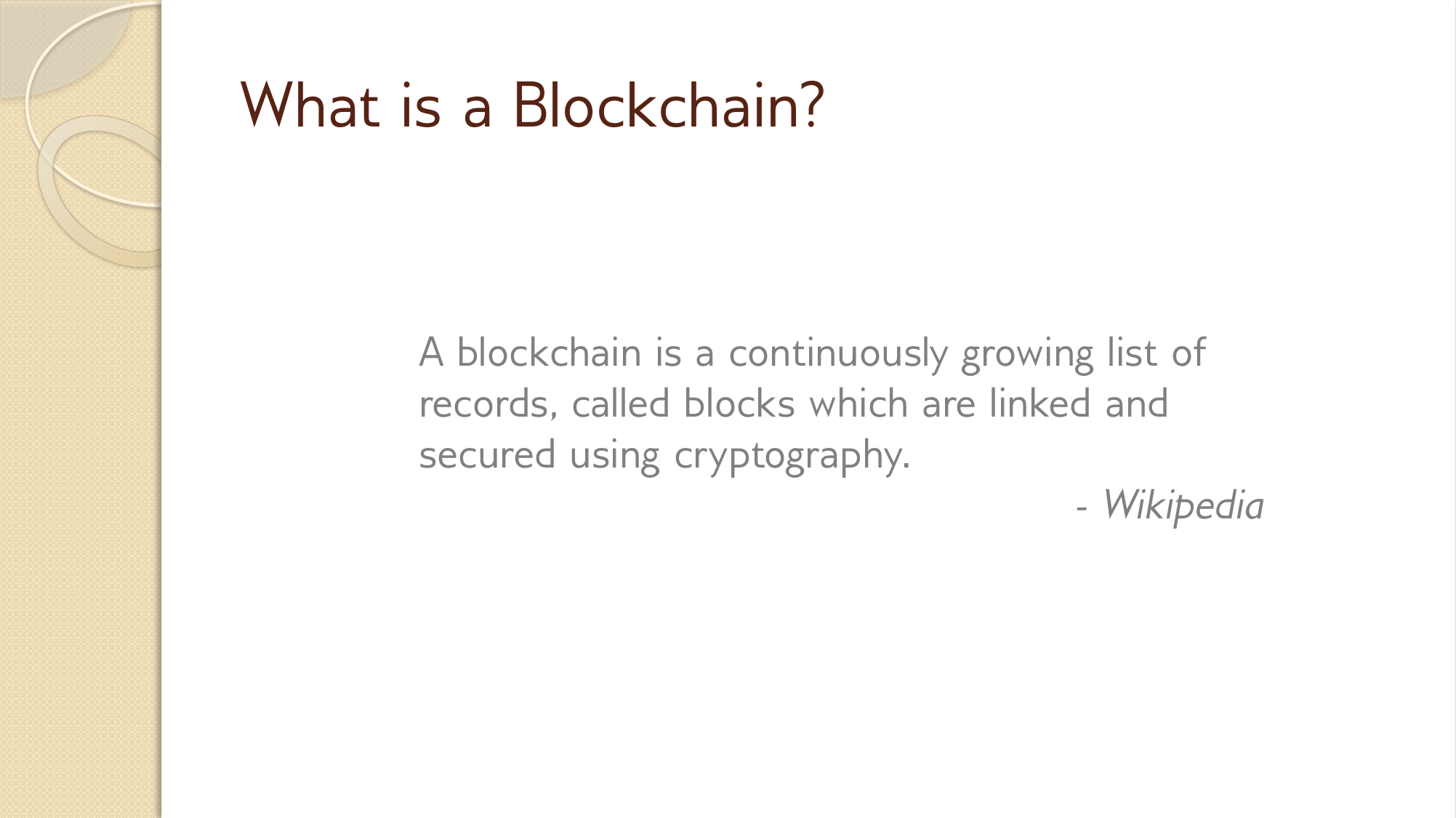

# What is a Blockchain?
A blockchain is a continuously growing list of
records, called blocks which are linked and
secured using cryptography.
						- Wikipedia